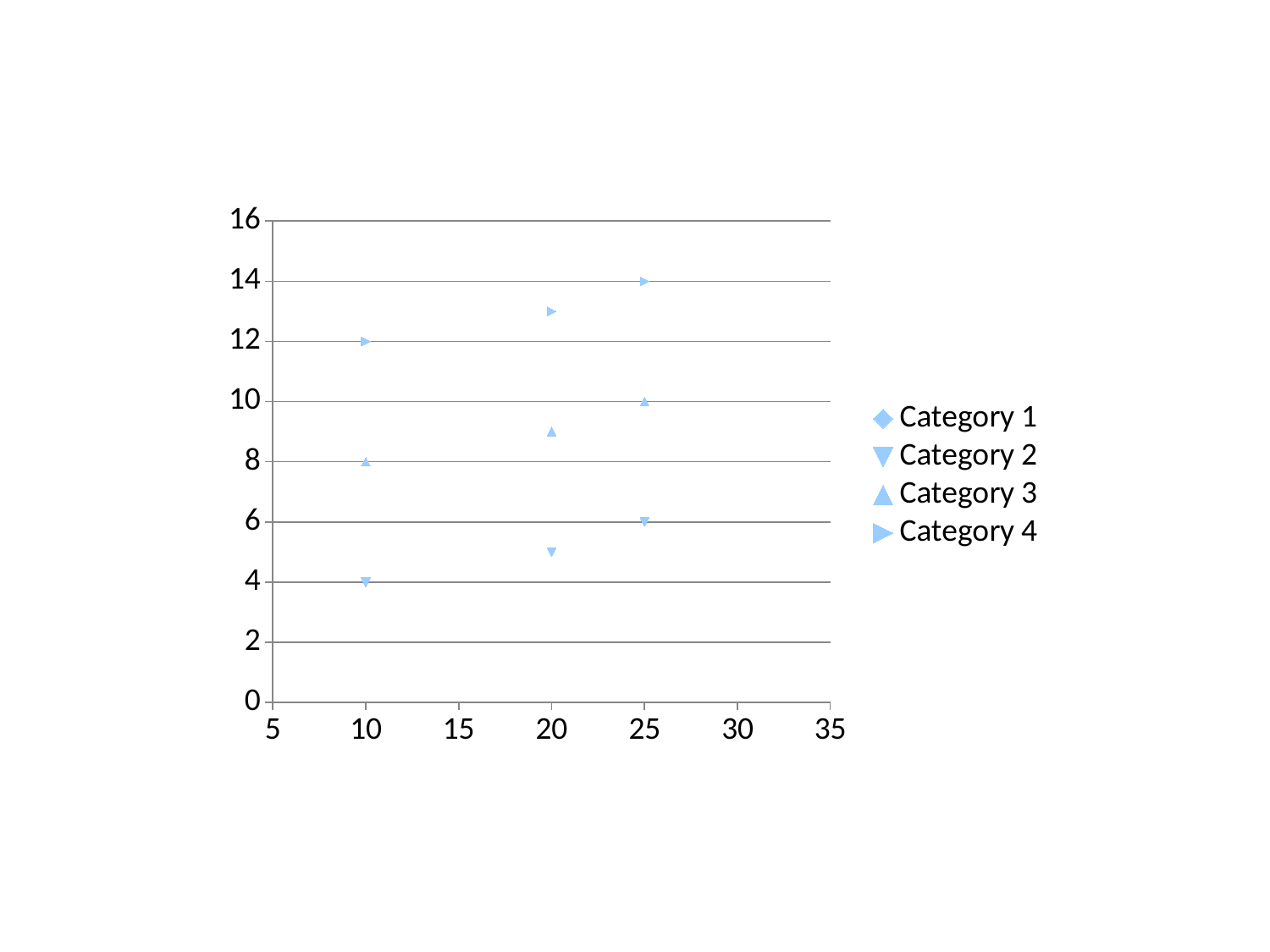

### Chart

| Category | Category 1 | Category 2 | Category 3 | Category 4 |
|---|---|---|---|---|